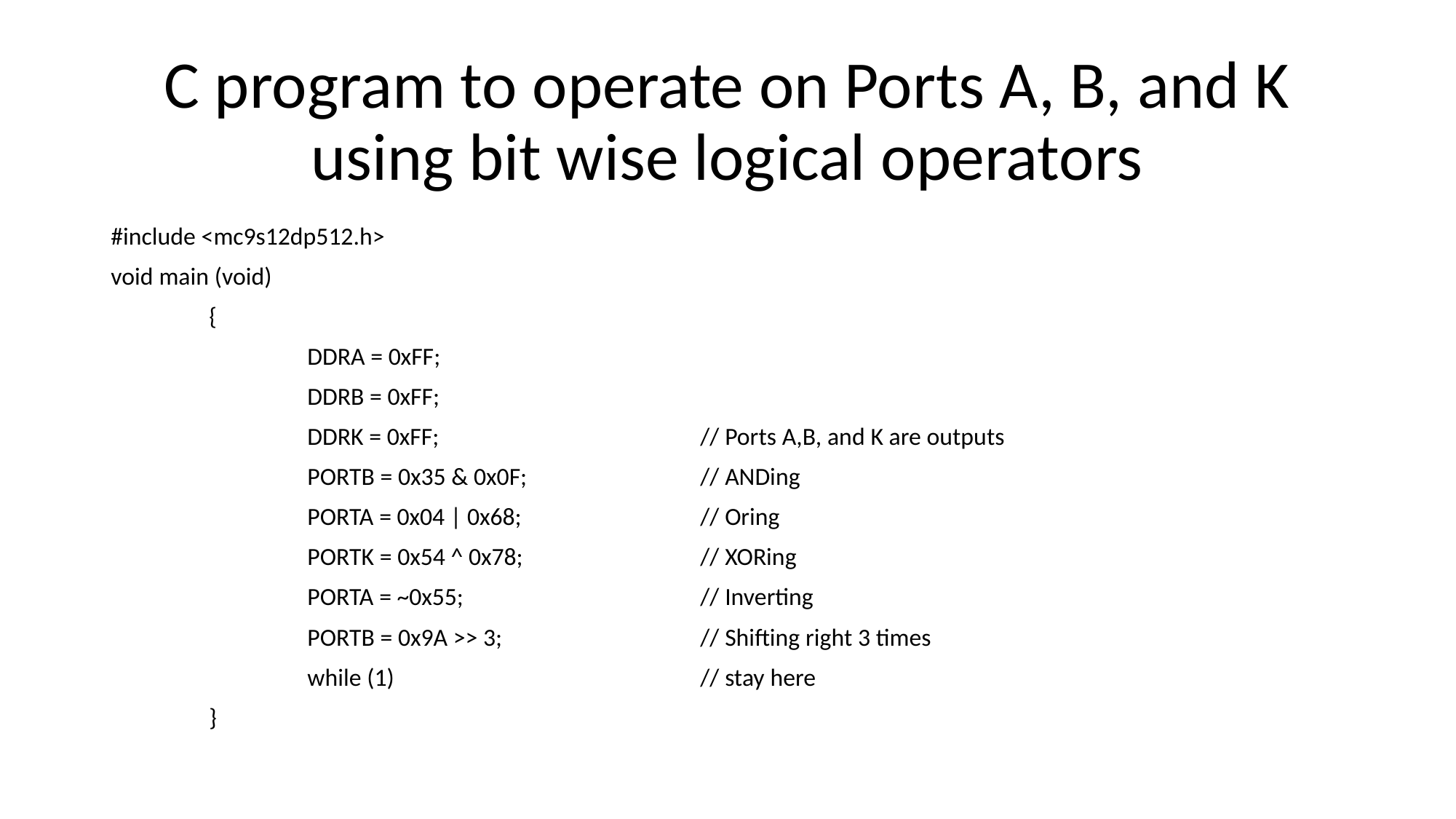

# C program to operate on Ports A, B, and K using bit wise logical operators
#include <mc9s12dp512.h>
void main (void)
	{
		DDRA = 0xFF;
		DDRB = 0xFF;
		DDRK = 0xFF;			// Ports A,B, and K are outputs
		PORTB = 0x35 & 0x0F;		// ANDing
		PORTA = 0x04 | 0x68;		// Oring
		PORTK = 0x54 ^ 0x78;		// XORing
		PORTA = ~0x55;			// Inverting
		PORTB = 0x9A >> 3;			// Shifting right 3 times
		while (1)				// stay here
	}